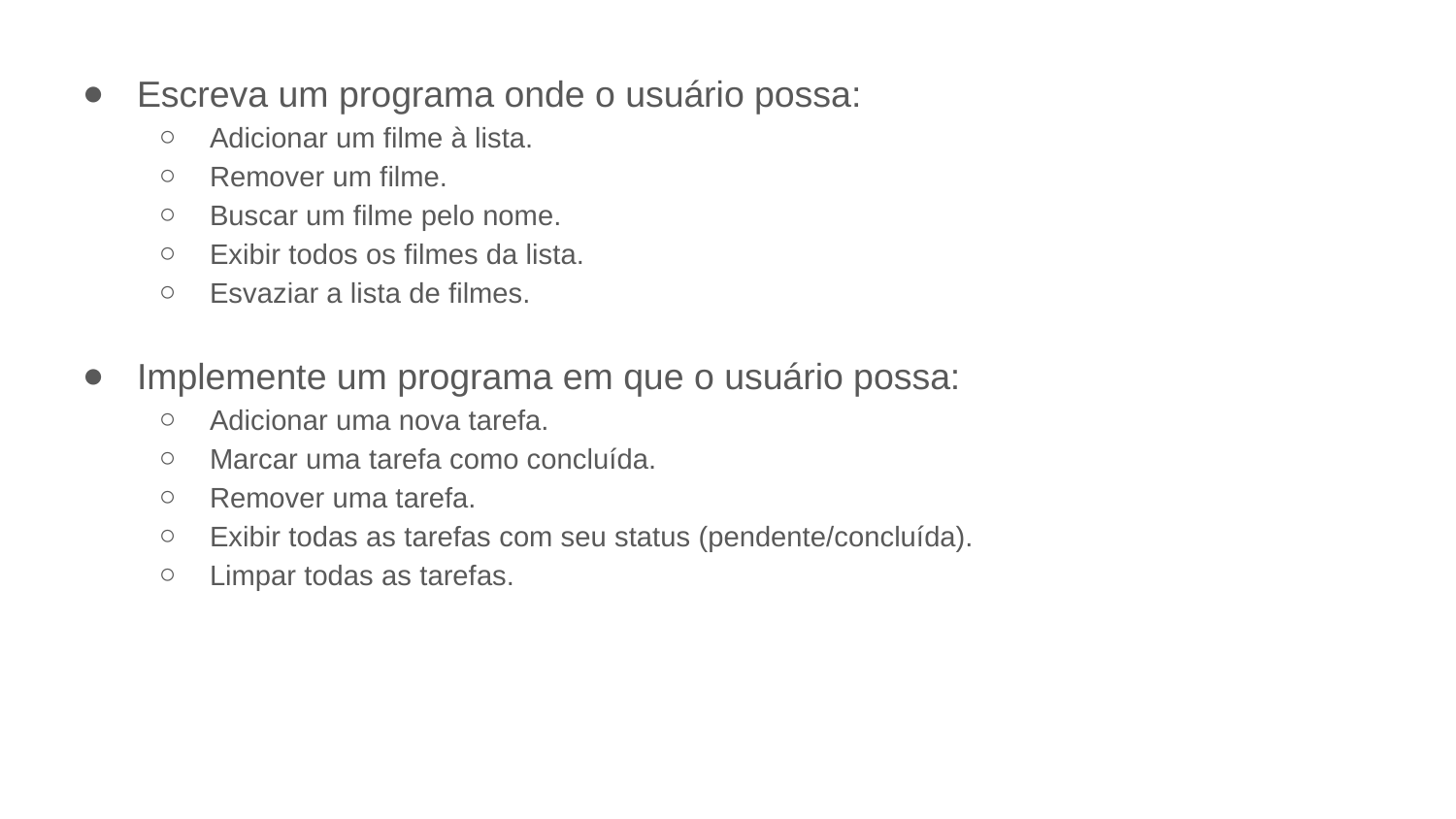

Escreva um programa onde o usuário possa:
Adicionar um filme à lista.
Remover um filme.
Buscar um filme pelo nome.
Exibir todos os filmes da lista.
Esvaziar a lista de filmes.

Implemente um programa em que o usuário possa:
Adicionar uma nova tarefa.
Marcar uma tarefa como concluída.
Remover uma tarefa.
Exibir todas as tarefas com seu status (pendente/concluída).
Limpar todas as tarefas.